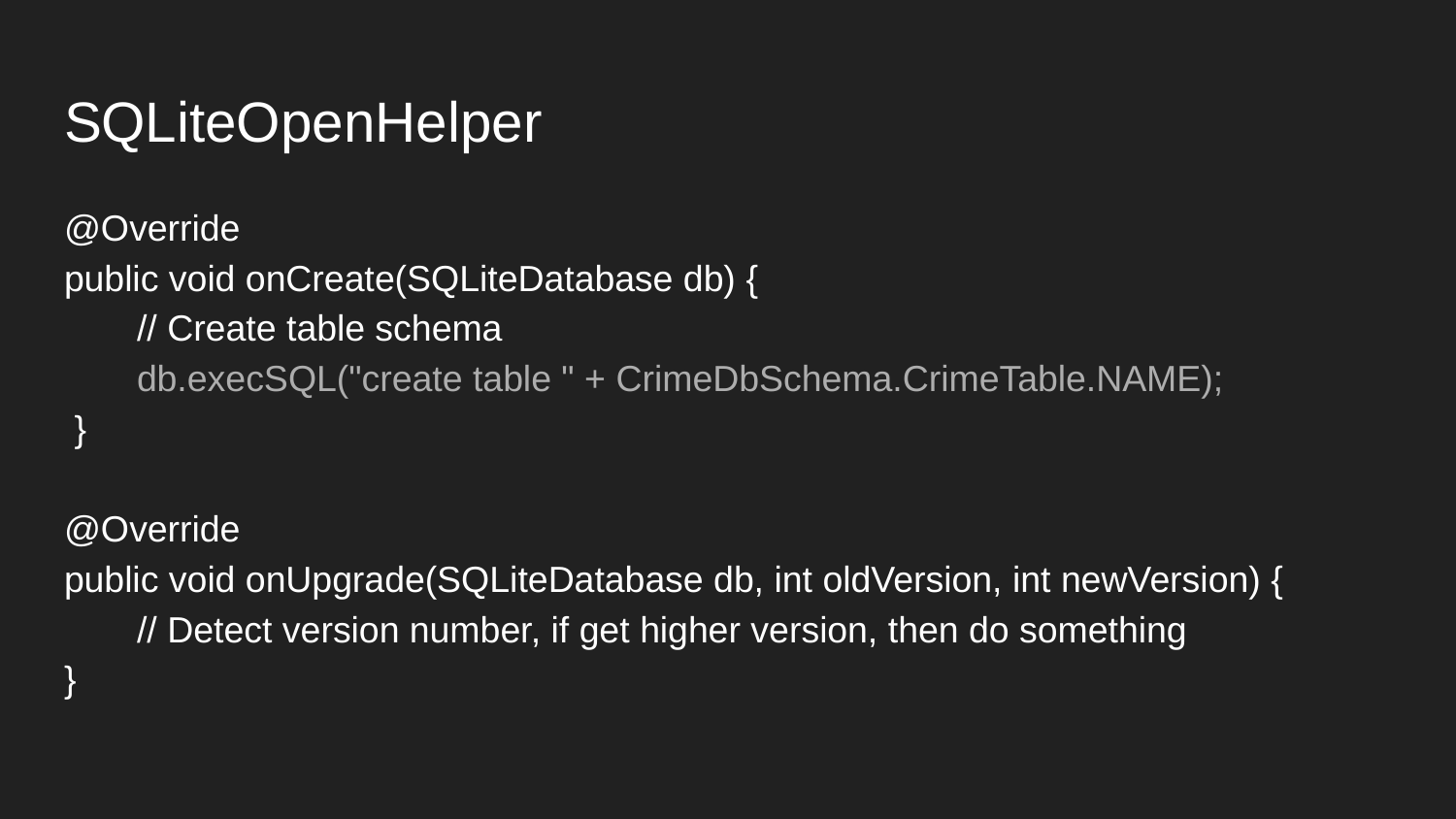

# SQLiteOpenHelper
@Override
public void onCreate(SQLiteDatabase db) {
// Create table schema
db.execSQL("create table " + CrimeDbSchema.CrimeTable.NAME);
 }

@Override
public void onUpgrade(SQLiteDatabase db, int oldVersion, int newVersion) {
// Detect version number, if get higher version, then do something
}